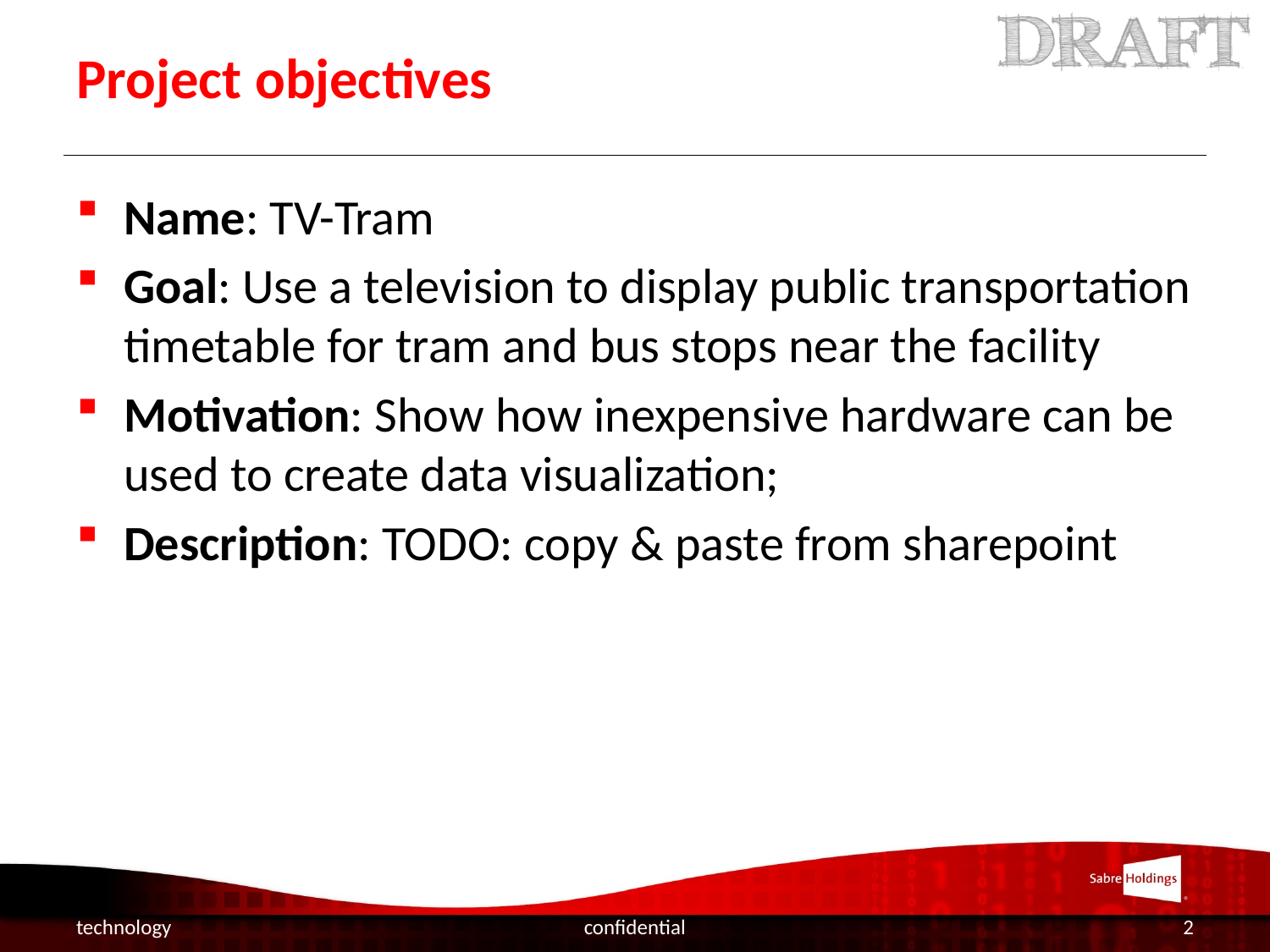

# Project objectives
Name: TV-Tram
Goal: Use a television to display public transportation timetable for tram and bus stops near the facility
Motivation: Show how inexpensive hardware can be used to create data visualization;
Description: TODO: copy & paste from sharepoint

technology
confidential
2